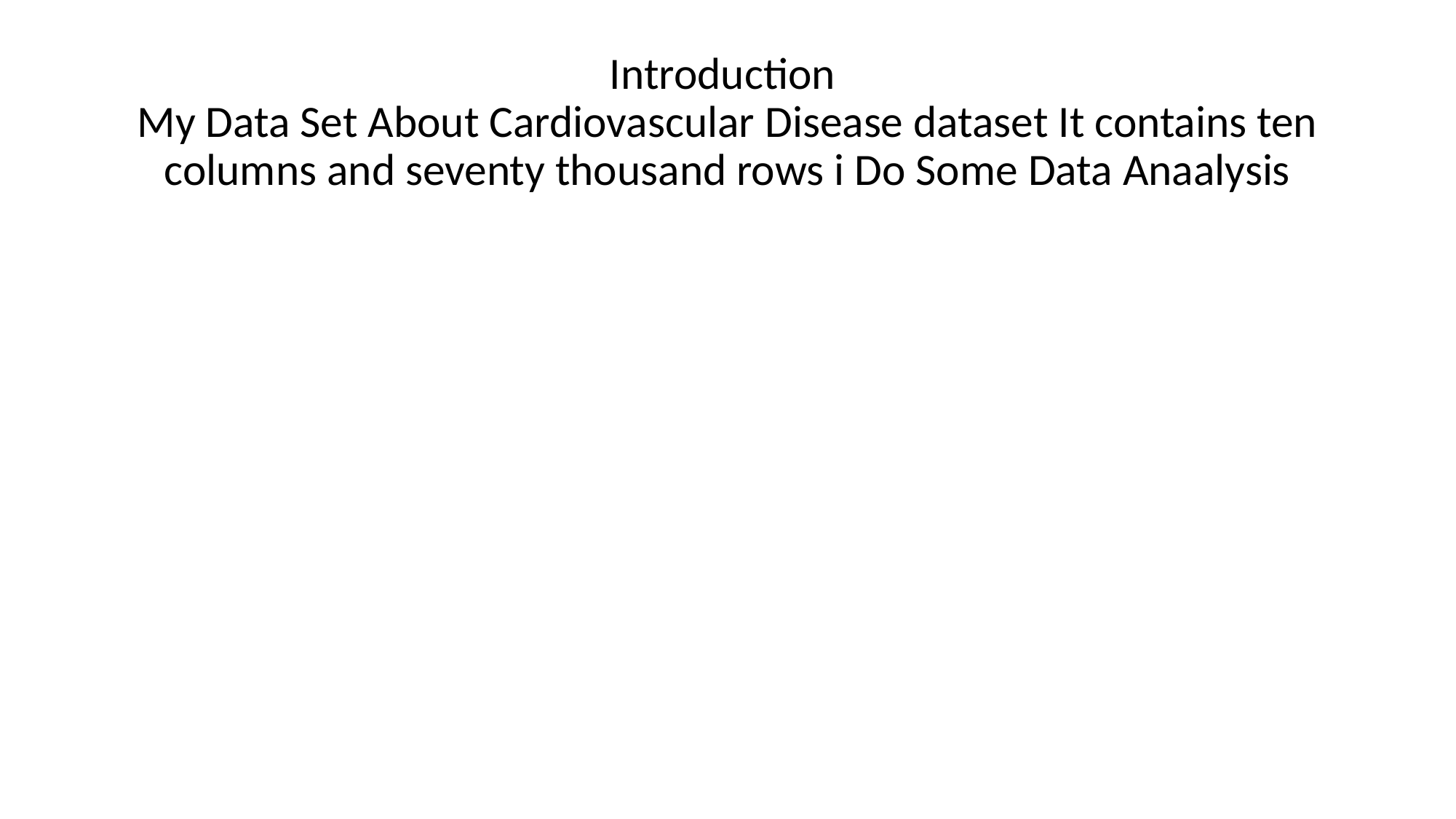

# Introduction My Data Set About Cardiovascular Disease dataset It contains ten columns and seventy thousand rows i Do Some Data Anaalysis